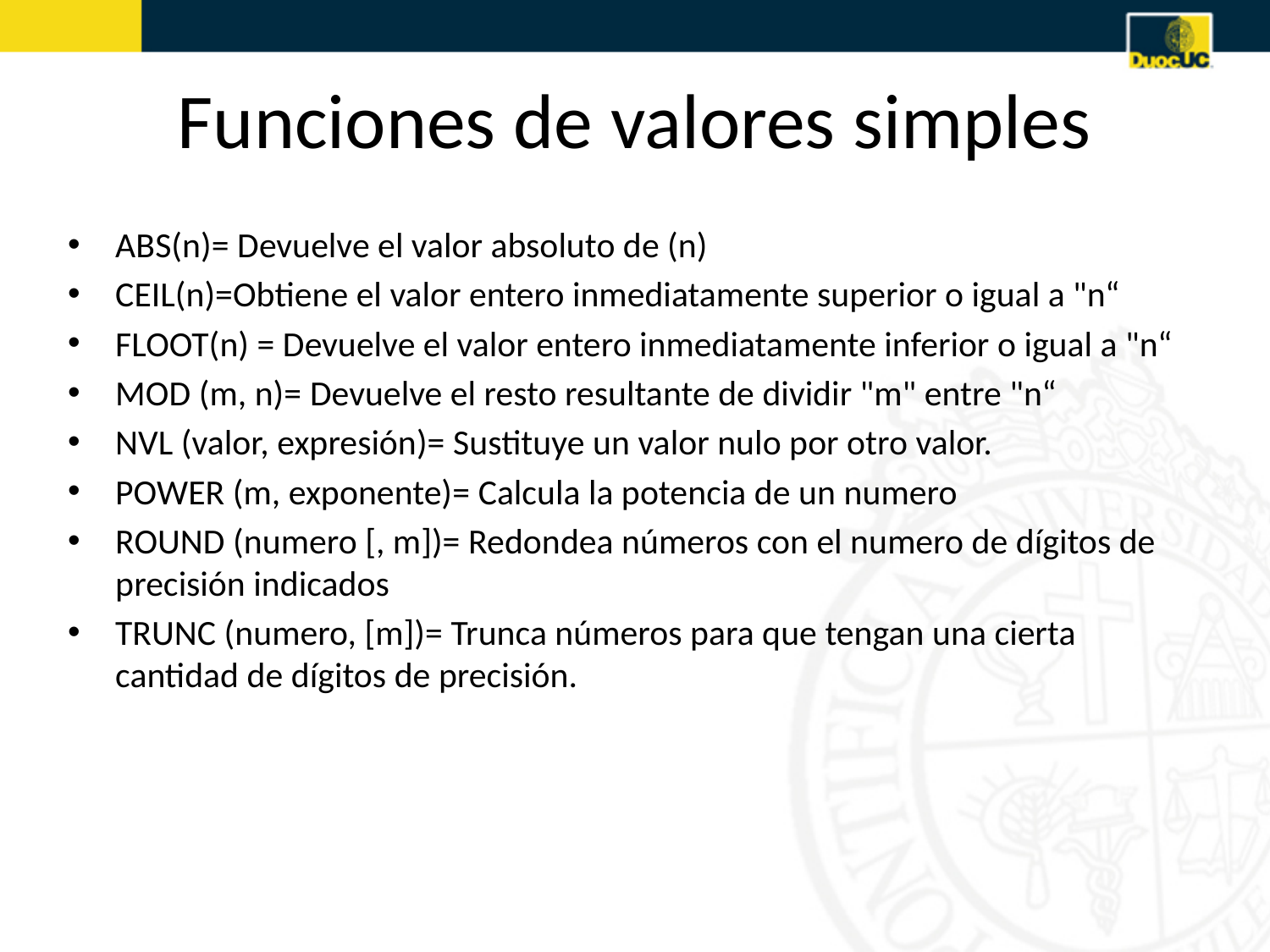

# Funciones de valores simples
ABS(n)= Devuelve el valor absoluto de (n)
CEIL(n)=Obtiene el valor entero inmediatamente superior o igual a "n“
FLOOT(n) = Devuelve el valor entero inmediatamente inferior o igual a "n“
MOD (m, n)= Devuelve el resto resultante de dividir "m" entre "n“
NVL (valor, expresión)= Sustituye un valor nulo por otro valor.
POWER (m, exponente)= Calcula la potencia de un numero
ROUND (numero [, m])= Redondea números con el numero de dígitos de precisión indicados
TRUNC (numero, [m])= Trunca números para que tengan una cierta cantidad de dígitos de precisión.